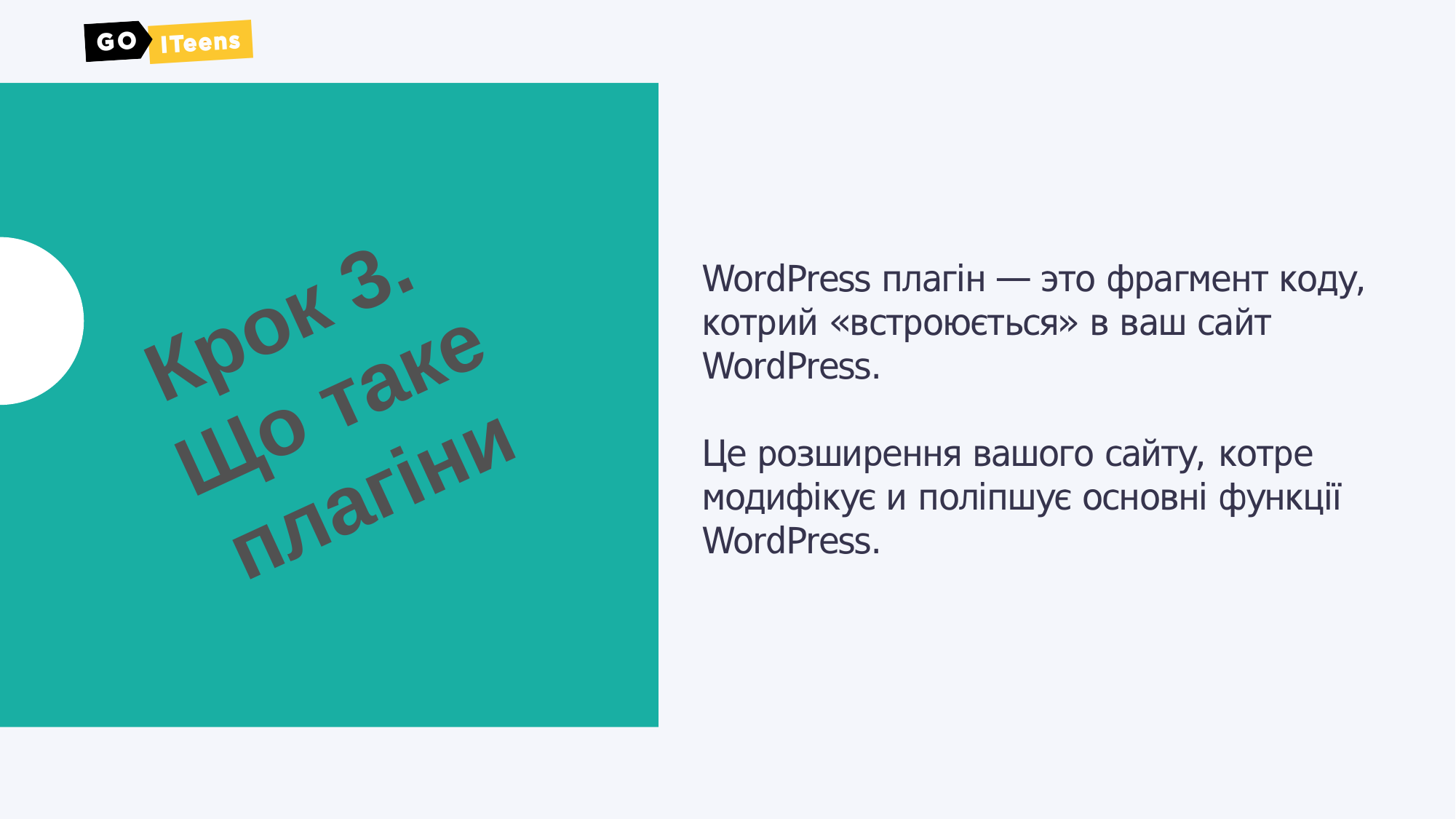

WordPress плагін — это фрагмент коду, котрий «встроюється» в ваш сайт WordPress.

Це розширення вашого сайту, котре модифікує и поліпшує основні функції WordPress.
Крок 3.
Що таке плагіни